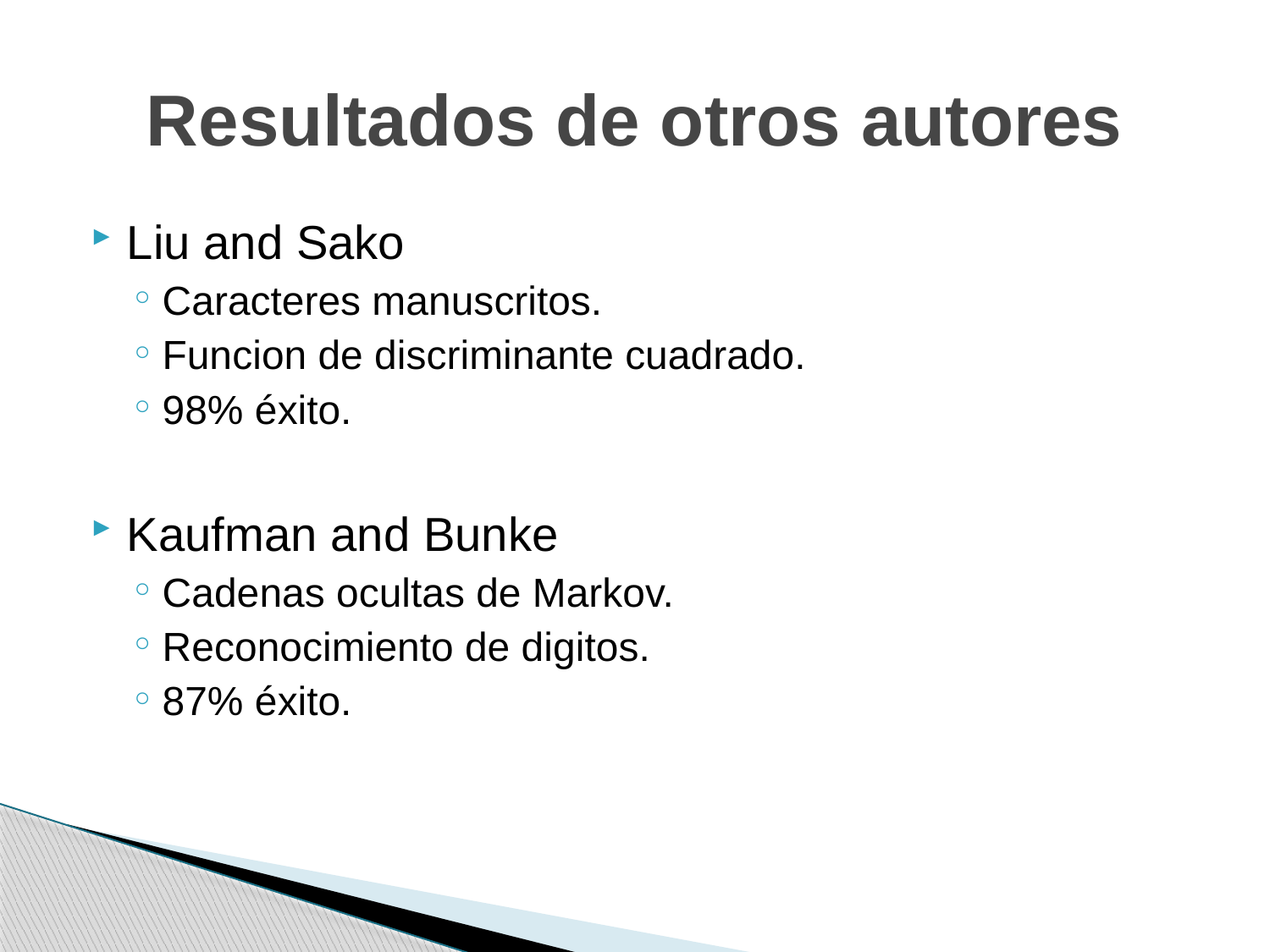

# Resultados de otros autores
Liu and Sako
Caracteres manuscritos.
Funcion de discriminante cuadrado.
98% éxito.

Kaufman and Bunke
Cadenas ocultas de Markov.
Reconocimiento de digitos.
87% éxito.